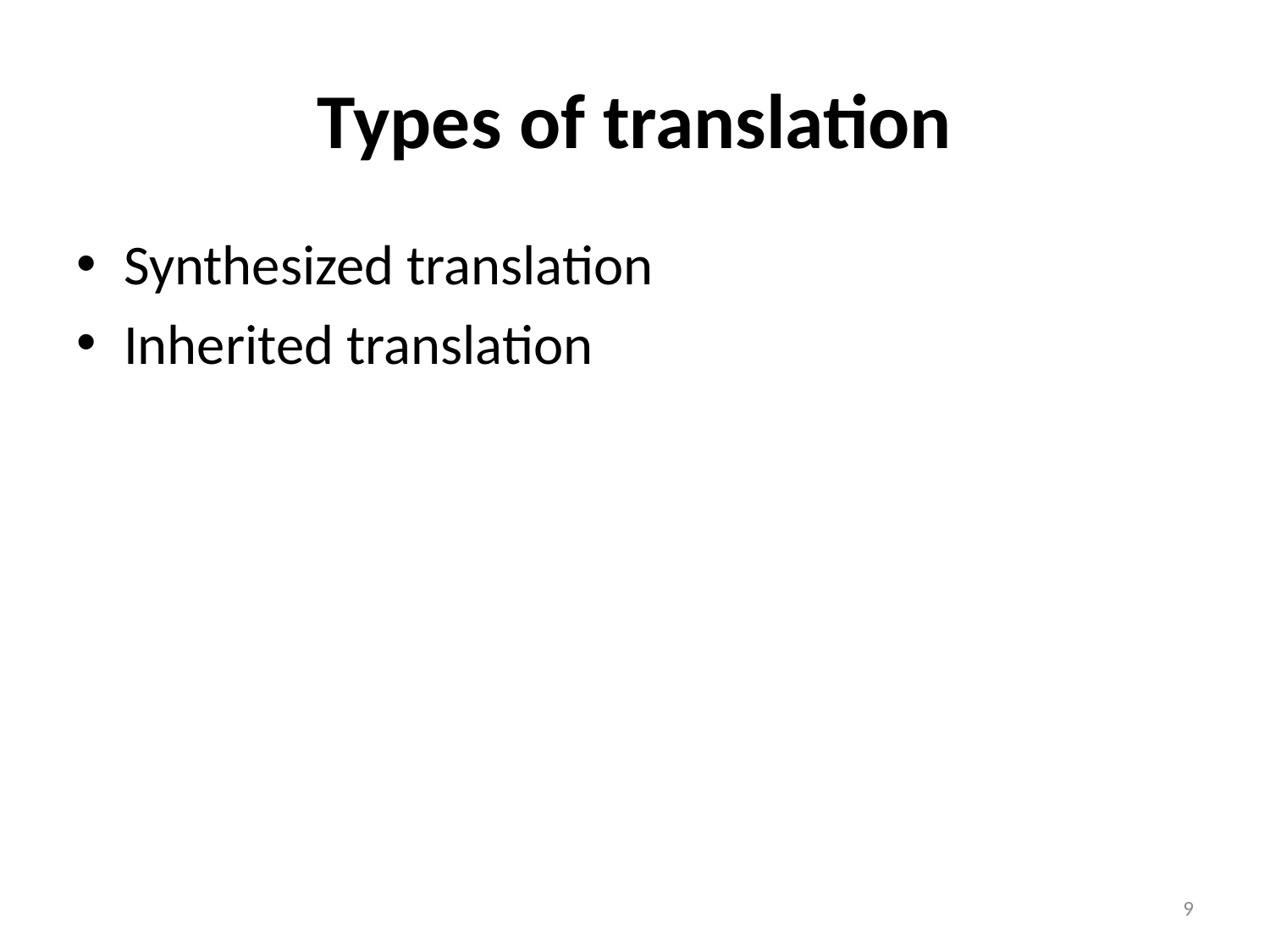

# Types of translation
Synthesized translation
Inherited translation
9